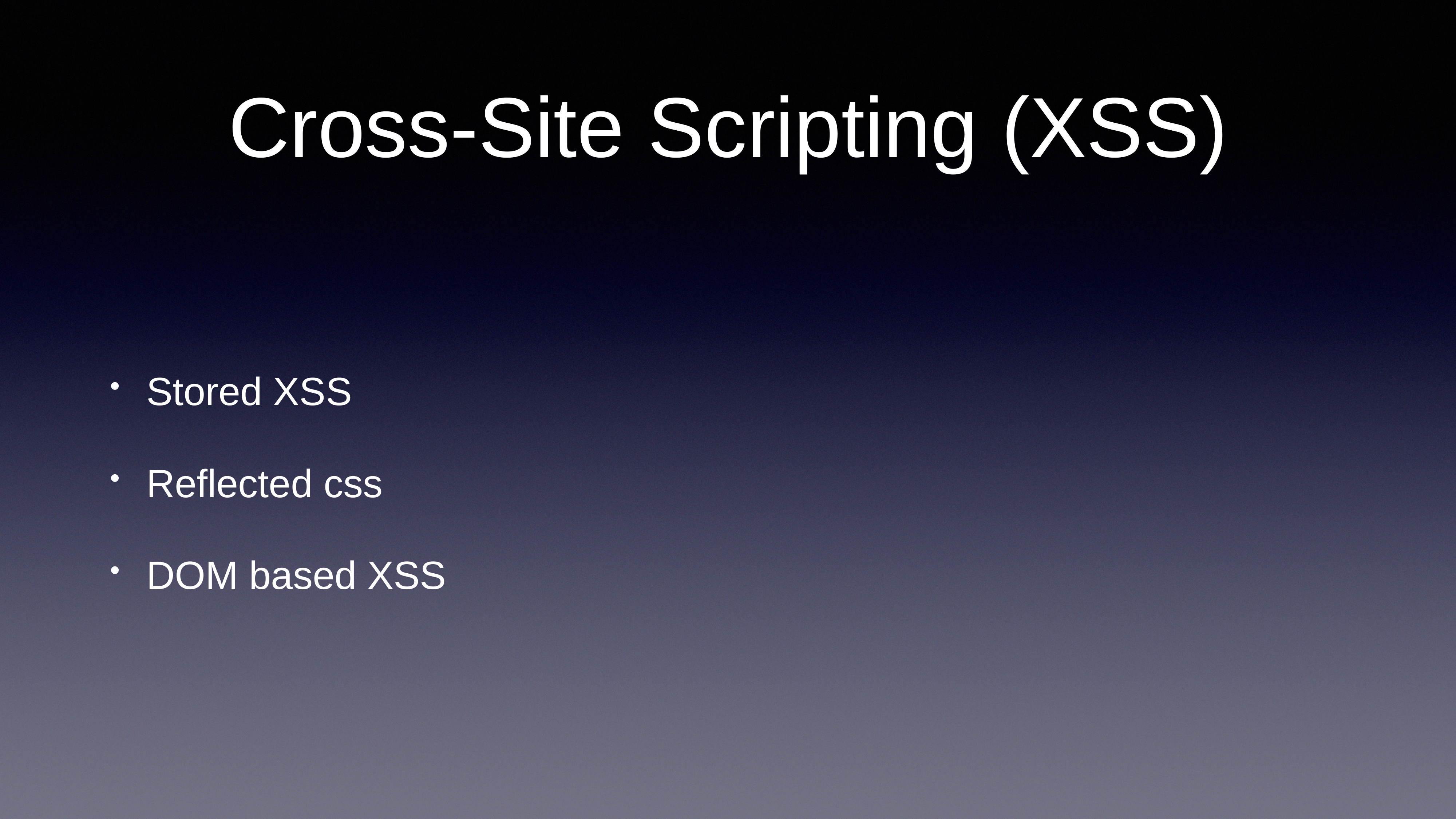

# Cross-Site Scripting (XSS)
Stored XSS
Reflected css
DOM based XSS